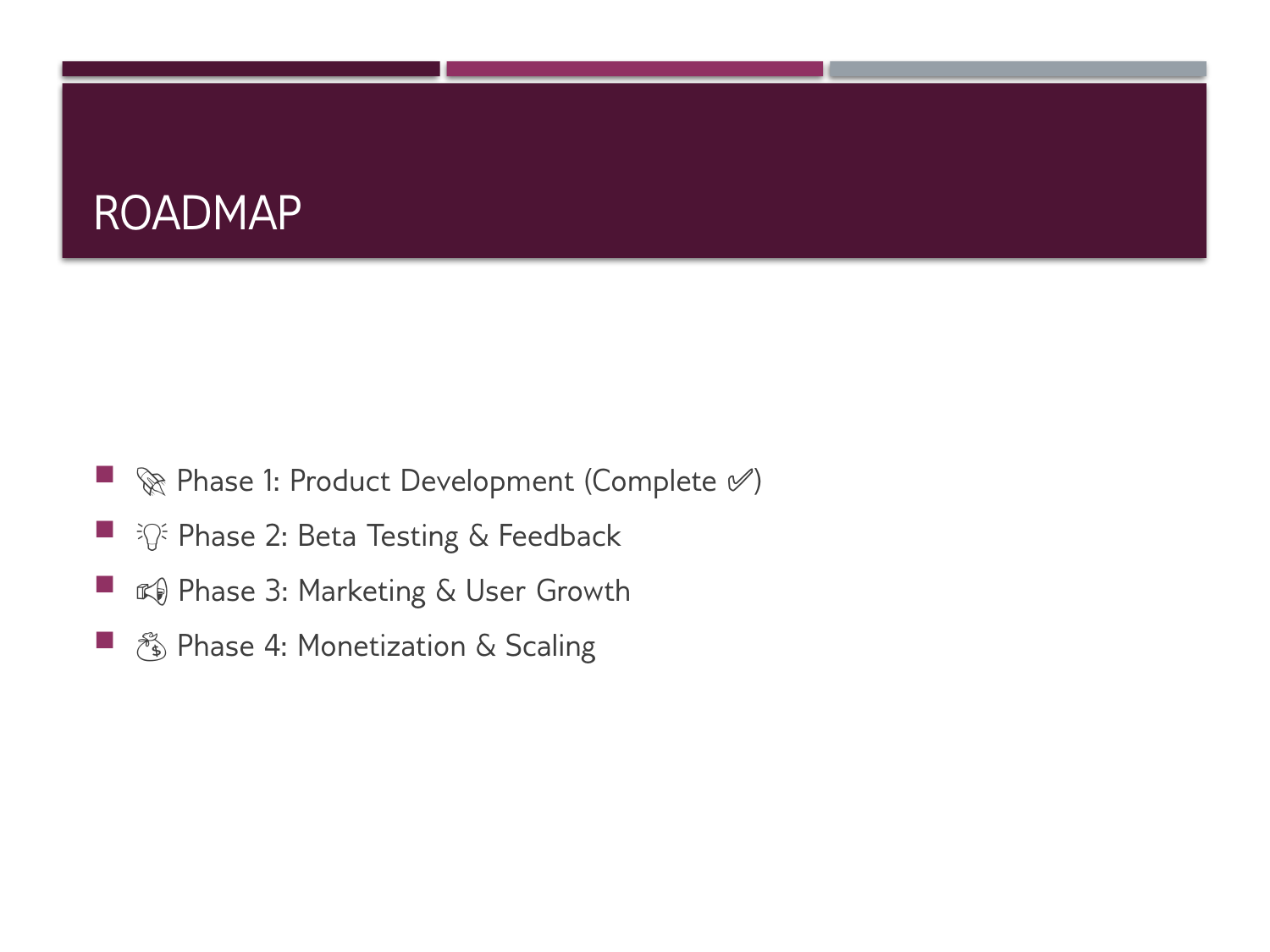

# Roadmap
🚀 Phase 1: Product Development (Complete ✅)
💡 Phase 2: Beta Testing & Feedback
📢 Phase 3: Marketing & User Growth
💰 Phase 4: Monetization & Scaling